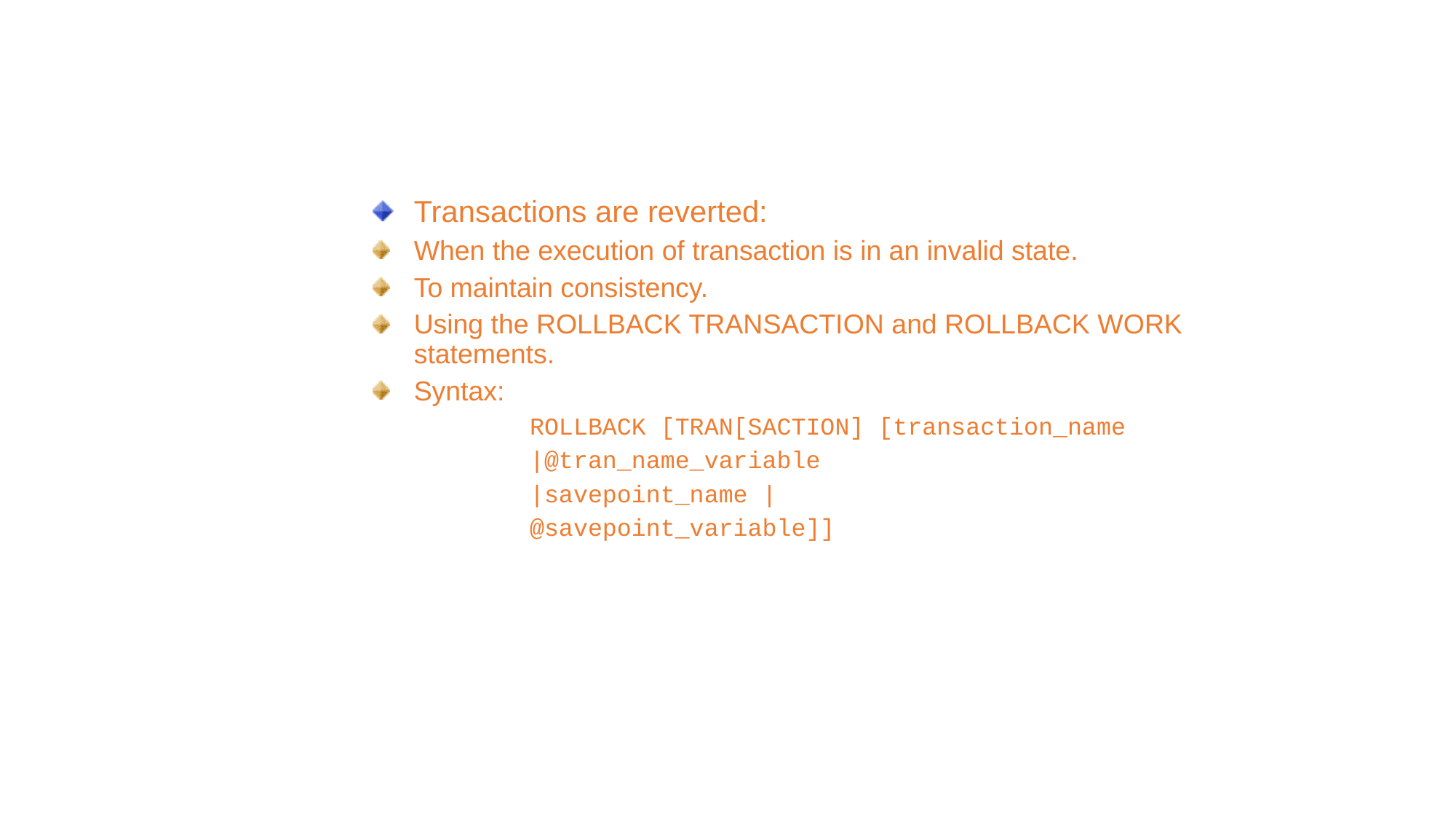

Reverting Transactions
Transactions are reverted:
When the execution of transaction is in an invalid state.
To maintain consistency.
Using the ROLLBACK TRANSACTION and ROLLBACK WORK statements.
Syntax:
ROLLBACK [TRAN[SACTION] [transaction_name
|@tran_name_variable
|savepoint_name |
@savepoint_variable]]